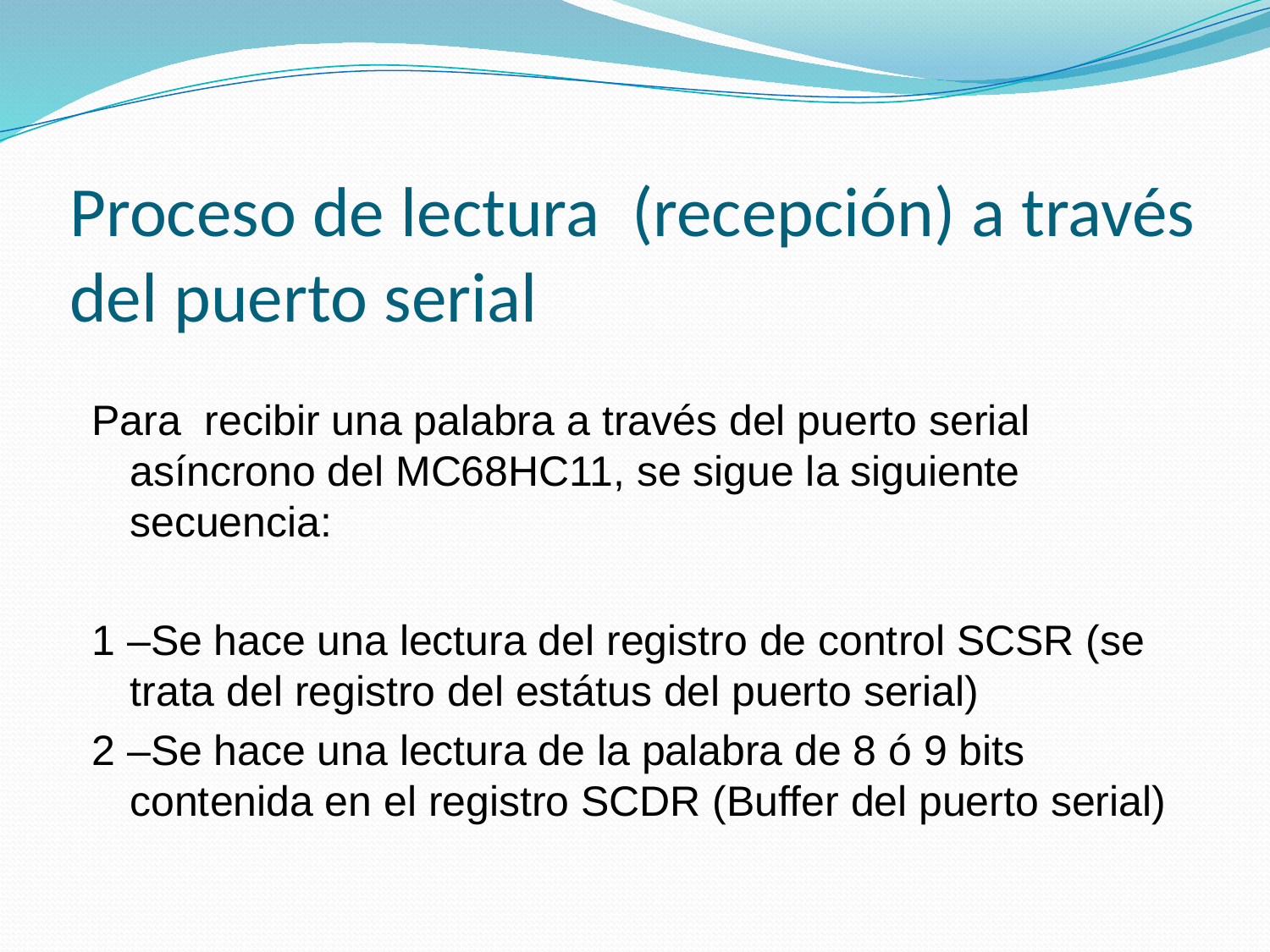

# Proceso de lectura  (recepción) a través del puerto serial
Para  recibir una palabra a través del puerto serial asíncrono del MC68HC11, se sigue la siguiente secuencia:

1 –Se hace una lectura del registro de control SCSR (se trata del registro del estátus del puerto serial)
2 –Se hace una lectura de la palabra de 8 ó 9 bits contenida en el registro SCDR (Buffer del puerto serial)